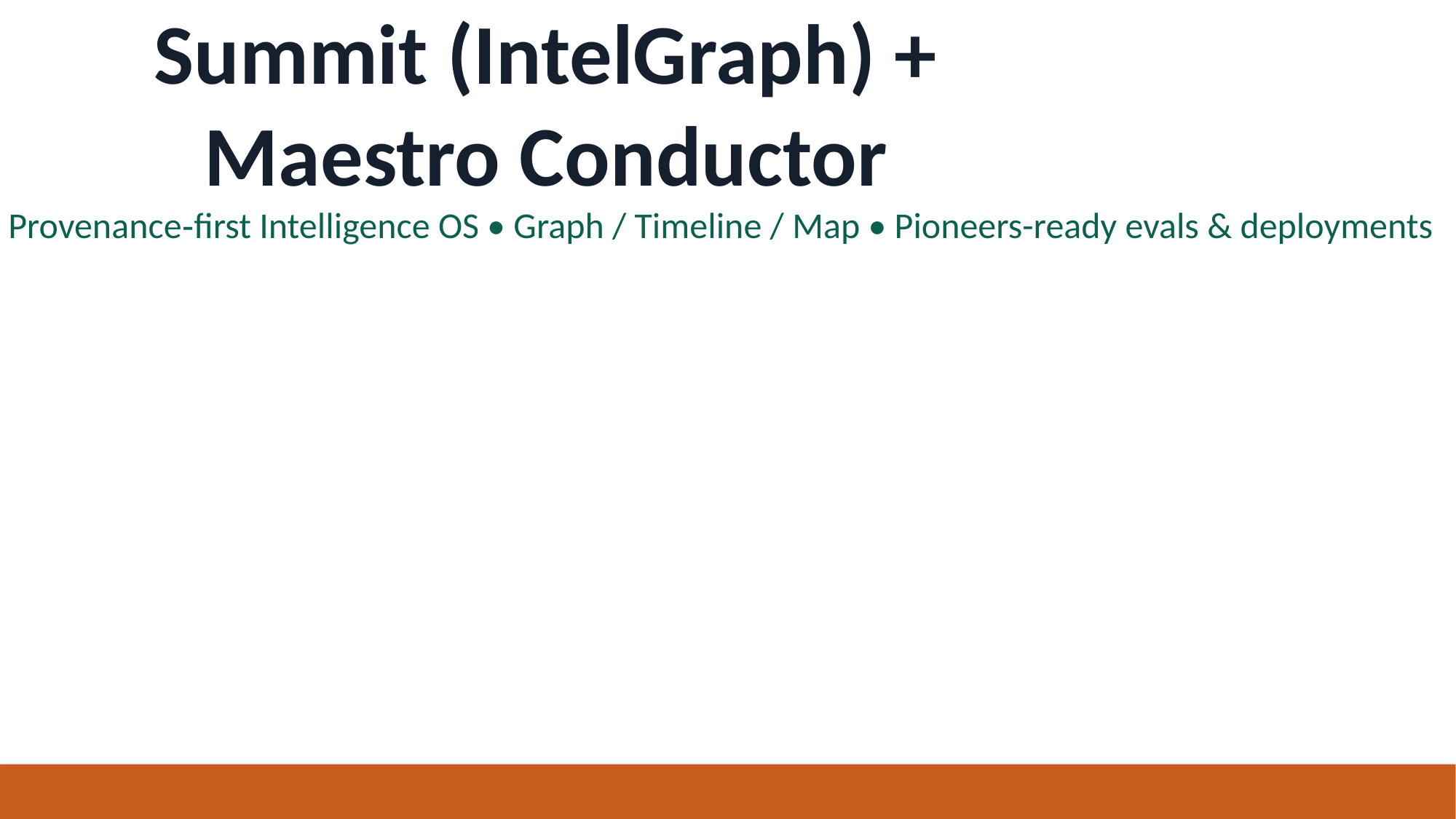

# Summit (IntelGraph) + Maestro Conductor
Provenance‑first Intelligence OS • Graph / Timeline / Map • Pioneers-ready evals & deployments